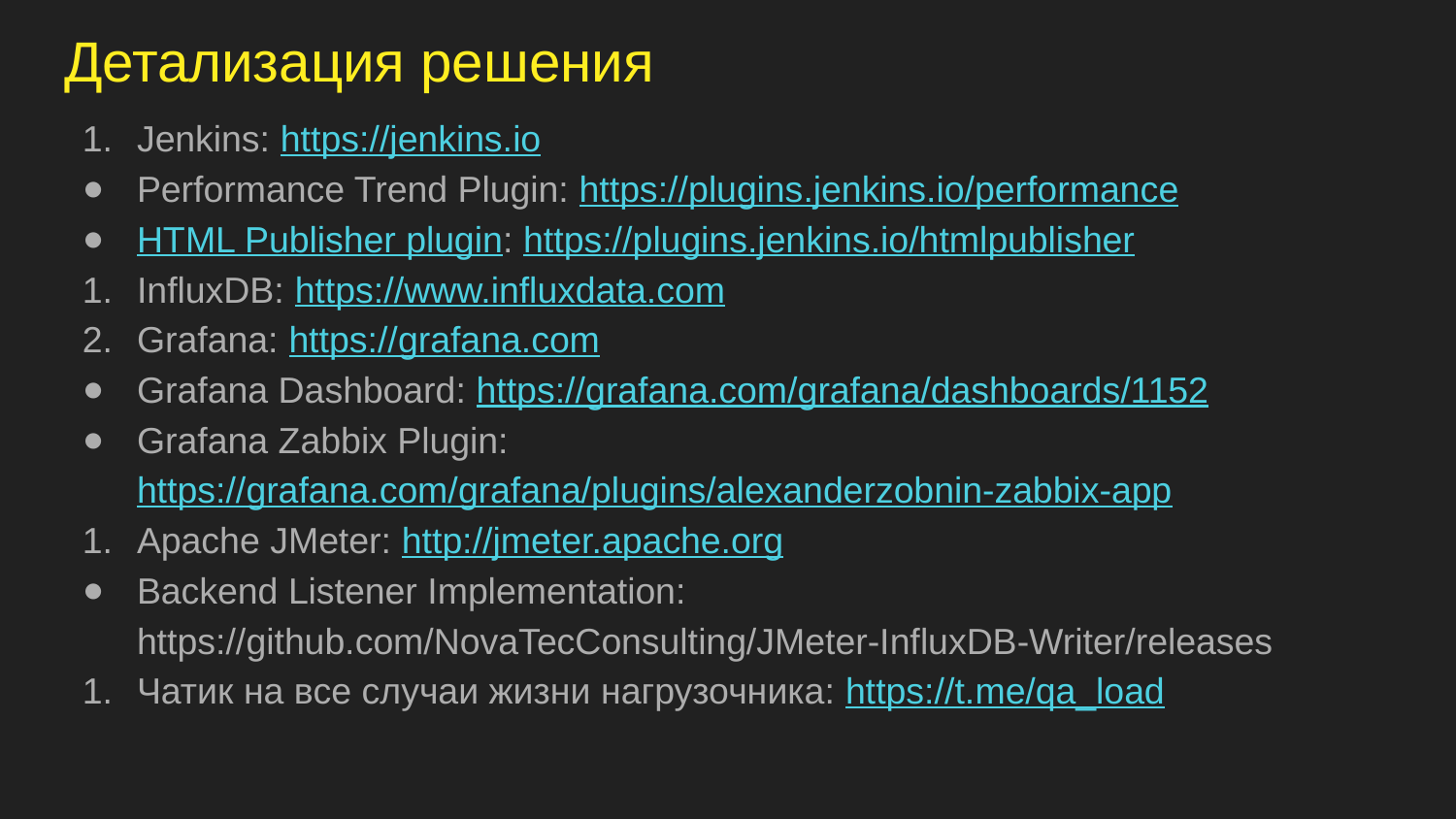

# Детализация решения
Jenkins: https://jenkins.io
Performance Trend Plugin: https://plugins.jenkins.io/performance
HTML Publisher plugin: https://plugins.jenkins.io/htmlpublisher
InfluxDB: https://www.influxdata.com
Grafana: https://grafana.com
Grafana Dashboard: https://grafana.com/grafana/dashboards/1152
Grafana Zabbix Plugin: https://grafana.com/grafana/plugins/alexanderzobnin-zabbix-app
Apache JMeter: http://jmeter.apache.org
Backend Listener Implementation: https://github.com/NovaTecConsulting/JMeter-InfluxDB-Writer/releases
Чатик на все случаи жизни нагрузочника: https://t.me/qa_load